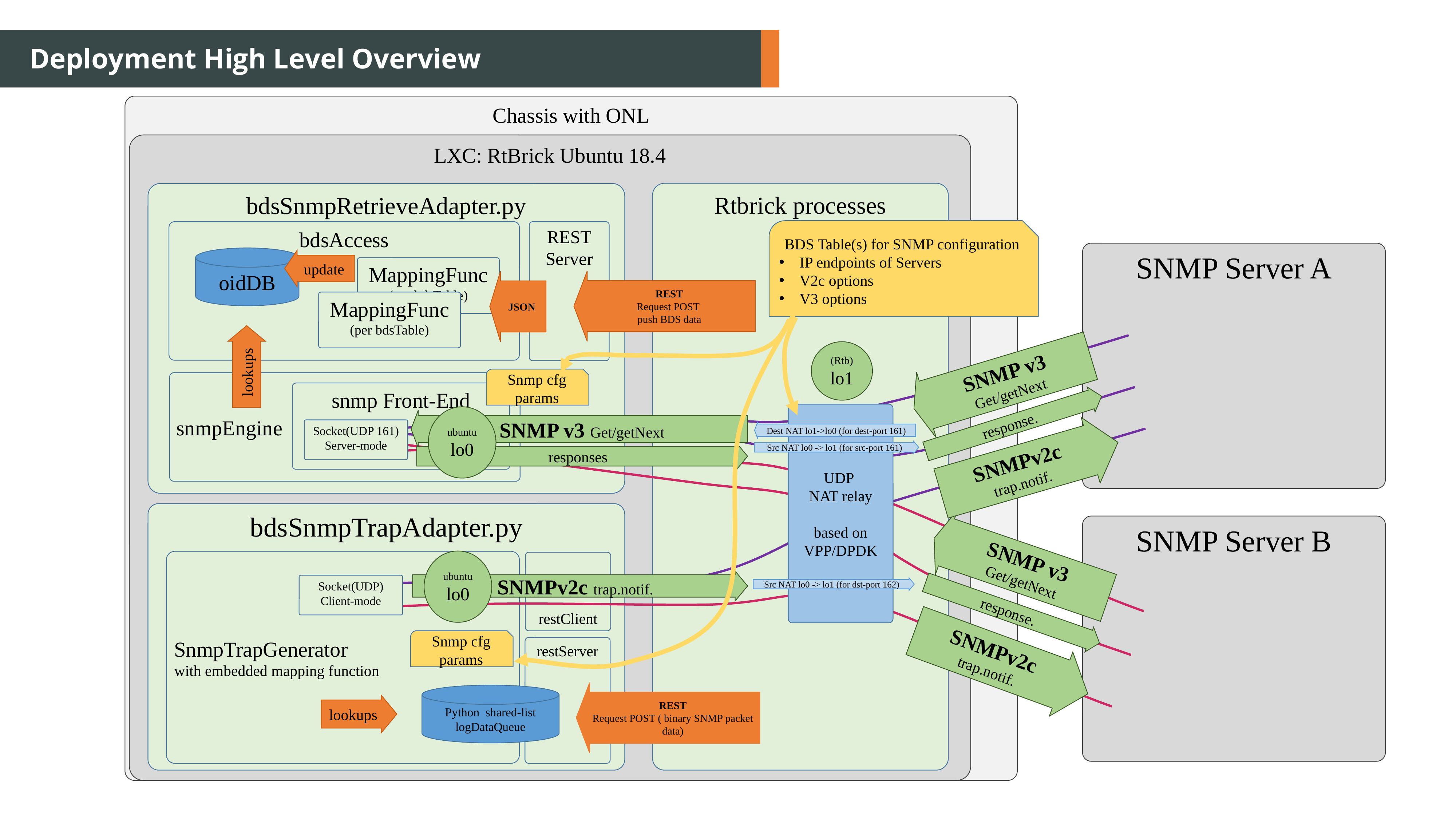

Deployment High Level Overview
Chassis with ONL
LXC: RtBrick Ubuntu 18.4
Rtbrick processes
bdsSnmpRetrieveAdapter.py
BDS Table(s) for SNMP configuration
IP endpoints of Servers
V2c options
V3 options
REST
Server
bdsAccess
SNMP Server A
oidDB
update
MappingFunc
(per bdsTable)
REST
Request POST
push BDS data
JSON
MappingFunc
(per bdsTable)

(Rtb)
lo1
lookups
SNMP v3
Get/getNext
Snmp cfg params
snmpEngine
snmp Front-End

UDP
NAT relay

based on
VPP/DPDK

ubuntu
lo0
SNMP v3 Get/getNext
response.
Socket(UDP 161)
Server-mode
Dest NAT lo1->lo0 (for dest-port 161)

SNMPv2c
trap.notif.
Src NAT lo0 -> lo1 (for src-port 161)
responses

bdsSnmpTrapAdapter.py
SNMP Server B
SNMP v3
Get/getNext
ubuntu
lo0
SnmpTrapGenerator
with embedded mapping function
restClient
SNMPv2c trap.notif.
Socket(UDP)
Client-mode
Src NAT lo0 -> lo1 (for dst-port 162)

response.
SNMPv2c
trap.notif.
Snmp cfg params
restServer
REST
Request POST ( binary SNMP packet data)
Python  shared-list
logDataQueue
lookups